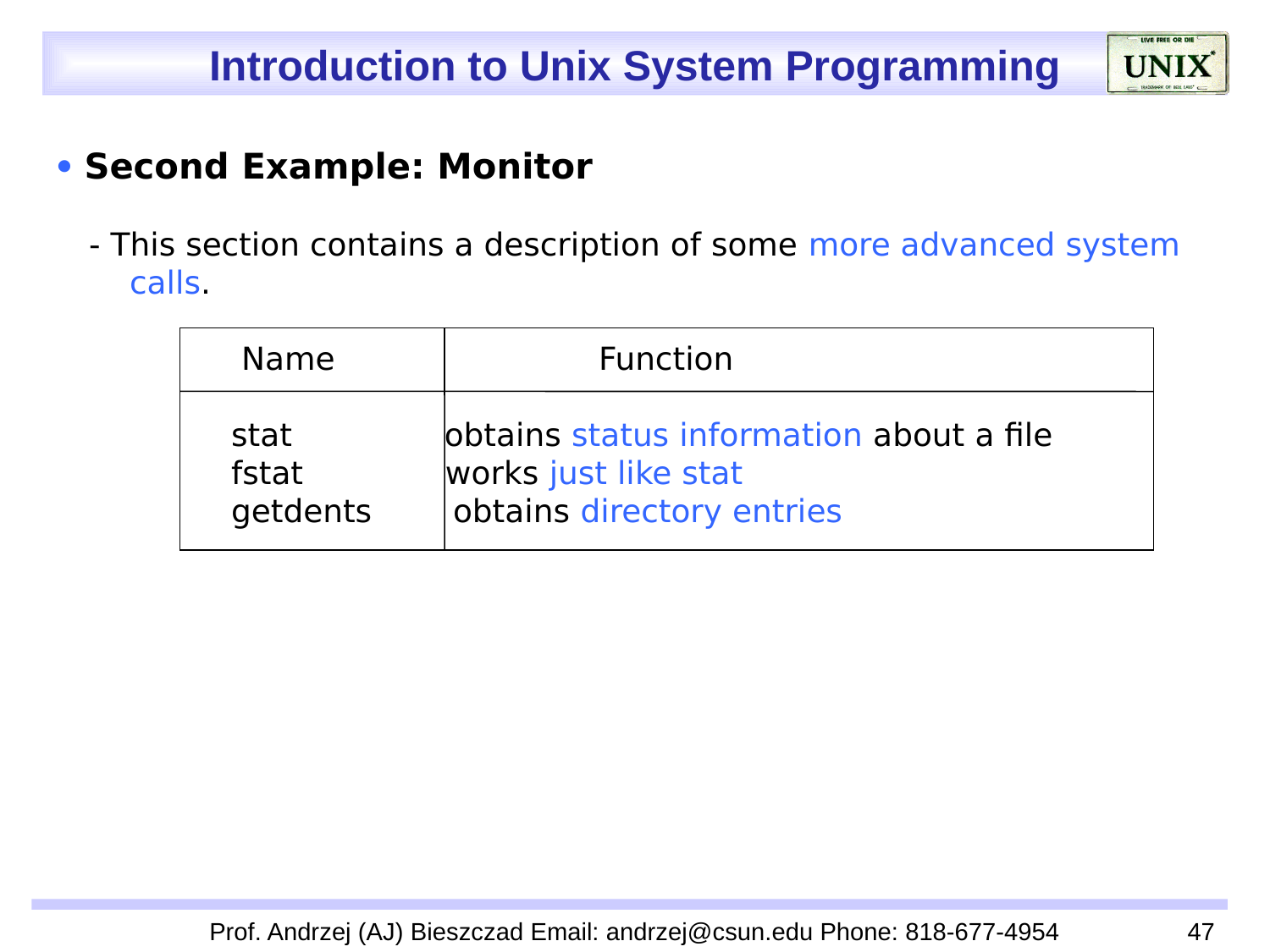

• Second Example: Monitor

   - This section contains a description of some more advanced system
       calls.

                  Name                          Function

                 stat               obtains status information about a file
                 fstat              works just like stat
                 getdents        obtains directory entries

Prof. Andrzej (AJ) Bieszczad Email: andrzej@csun.edu Phone: 818-677-4954
47